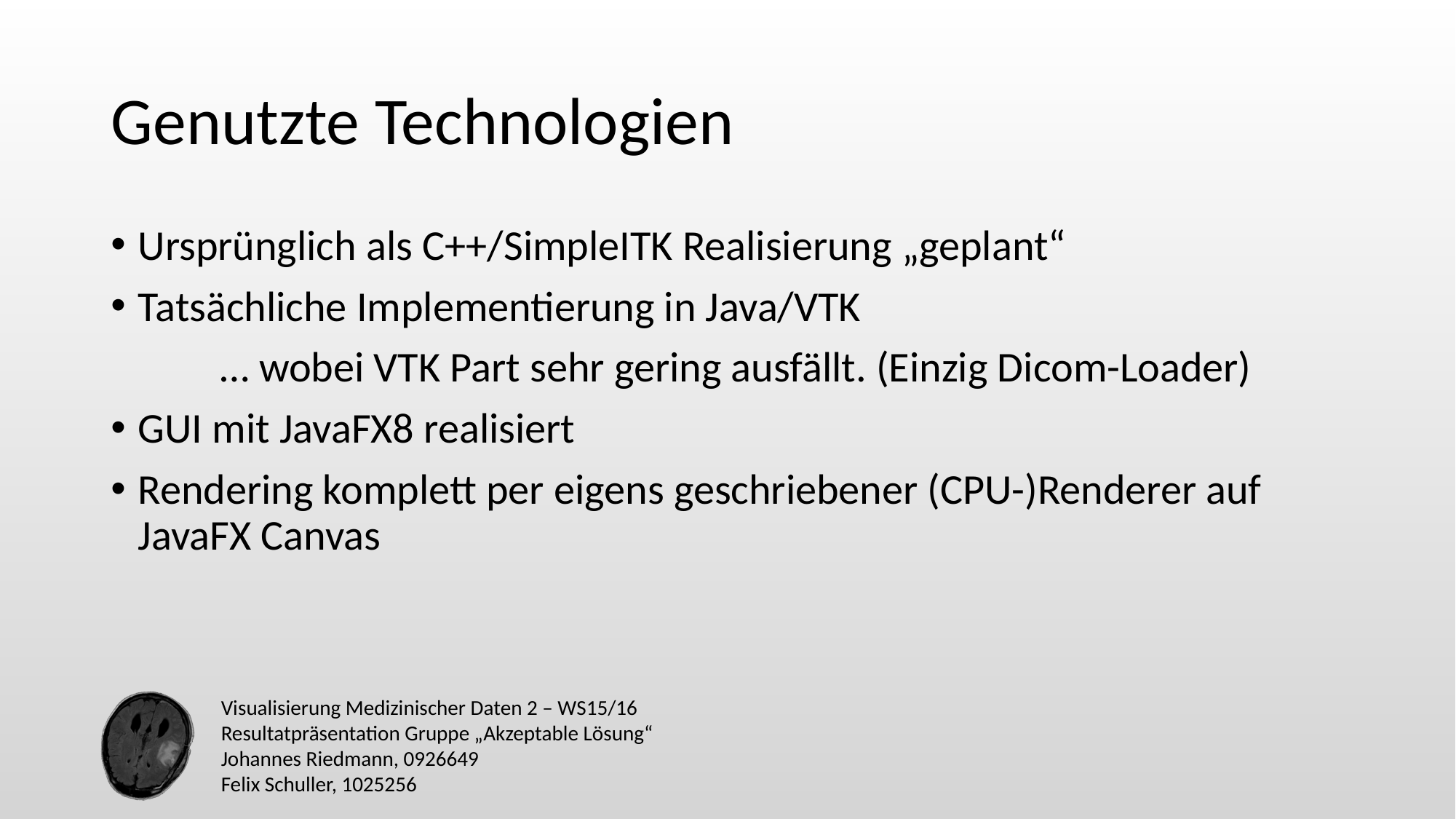

# Genutzte Technologien
Ursprünglich als C++/SimpleITK Realisierung „geplant“
Tatsächliche Implementierung in Java/VTK
	… wobei VTK Part sehr gering ausfällt. (Einzig Dicom-Loader)
GUI mit JavaFX8 realisiert
Rendering komplett per eigens geschriebener (CPU-)Renderer auf JavaFX Canvas